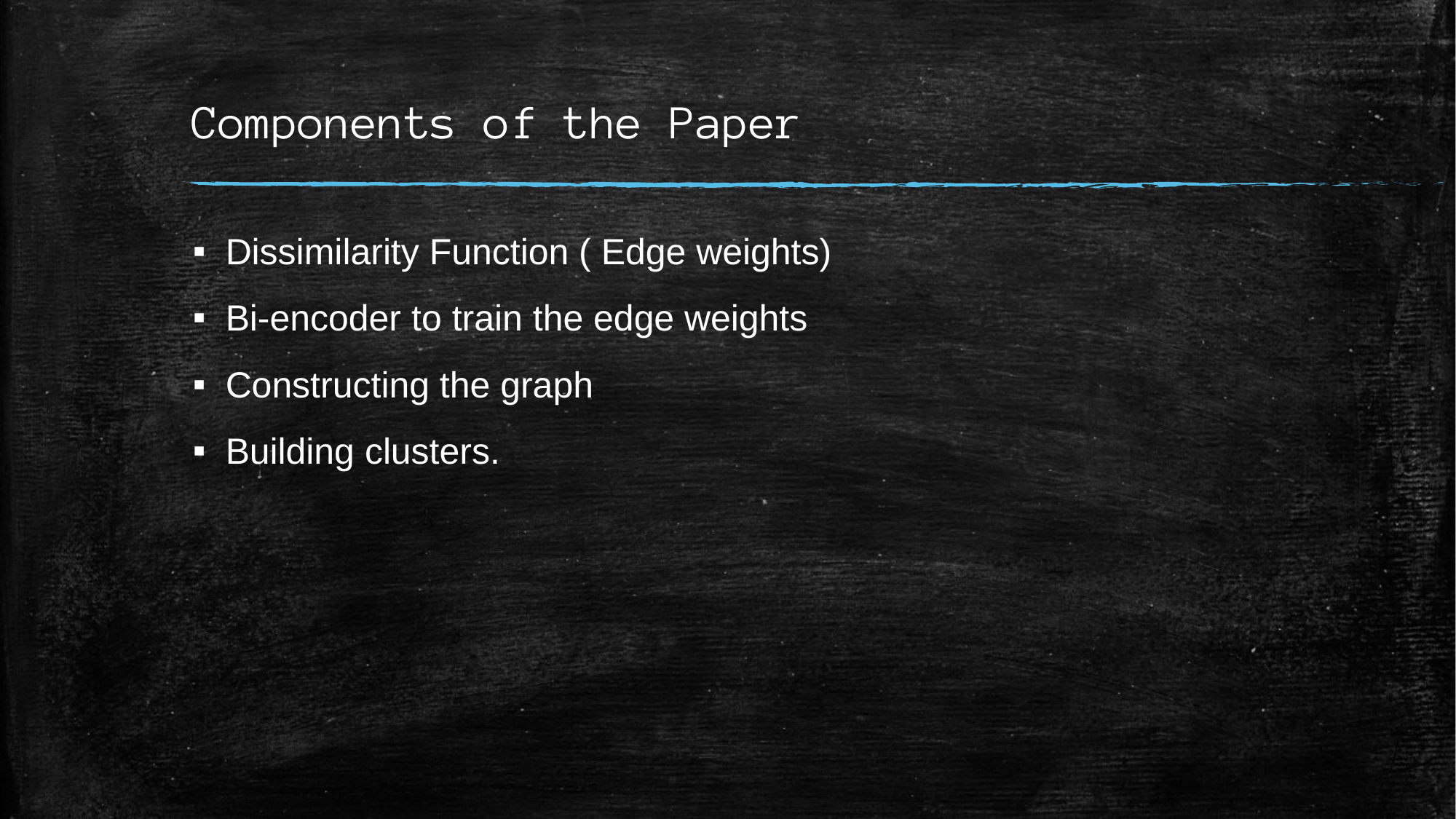

# Components of the Paper
Dissimilarity Function ( Edge weights)
Bi-encoder to train the edge weights
Constructing the graph
Building clusters.